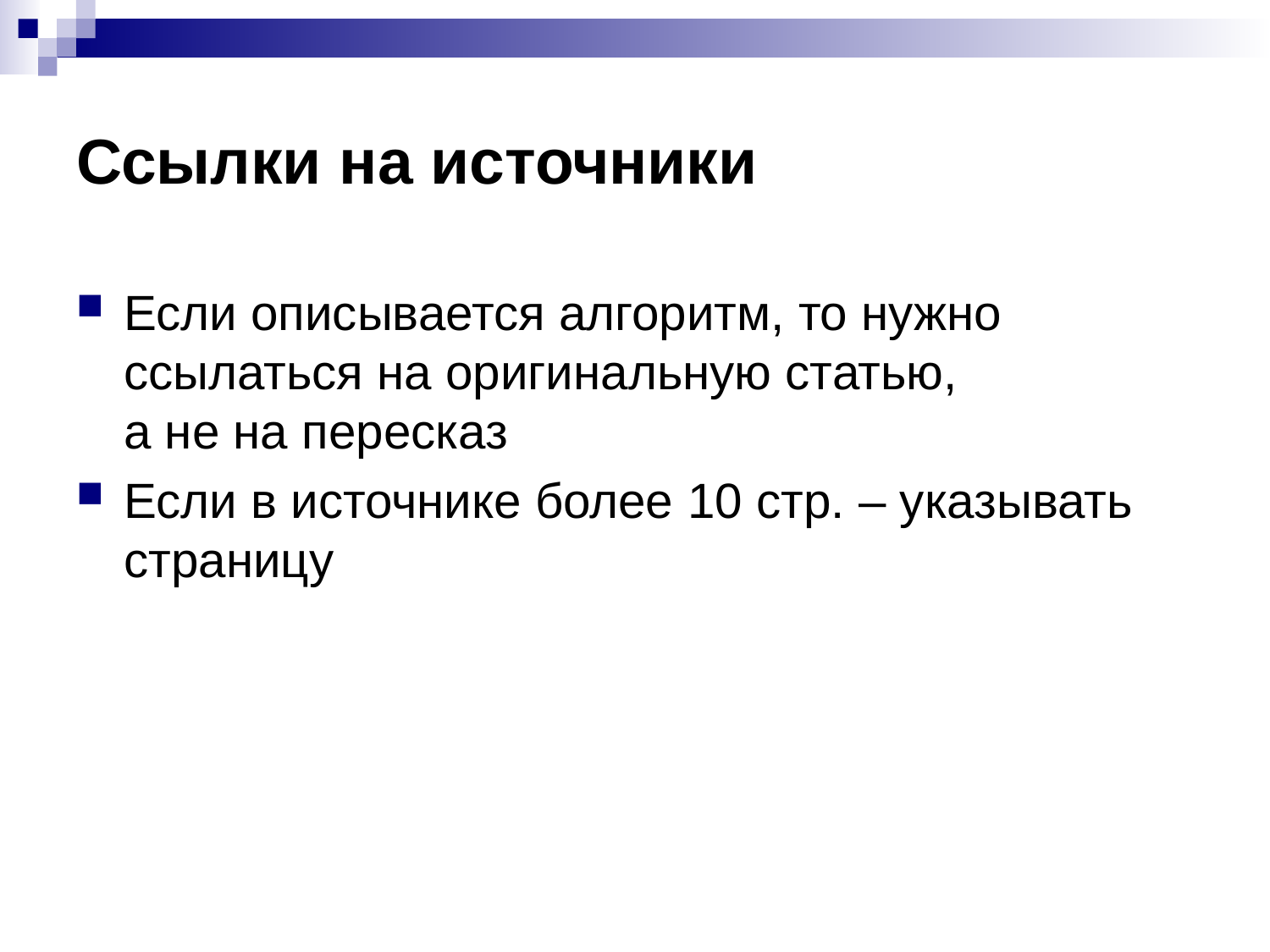

# Ссылки на источники
Если описывается алгоритм, то нужно ссылаться на оригинальную статью,
а не на пересказ
Если в источнике более 10 стр. – указывать страницу